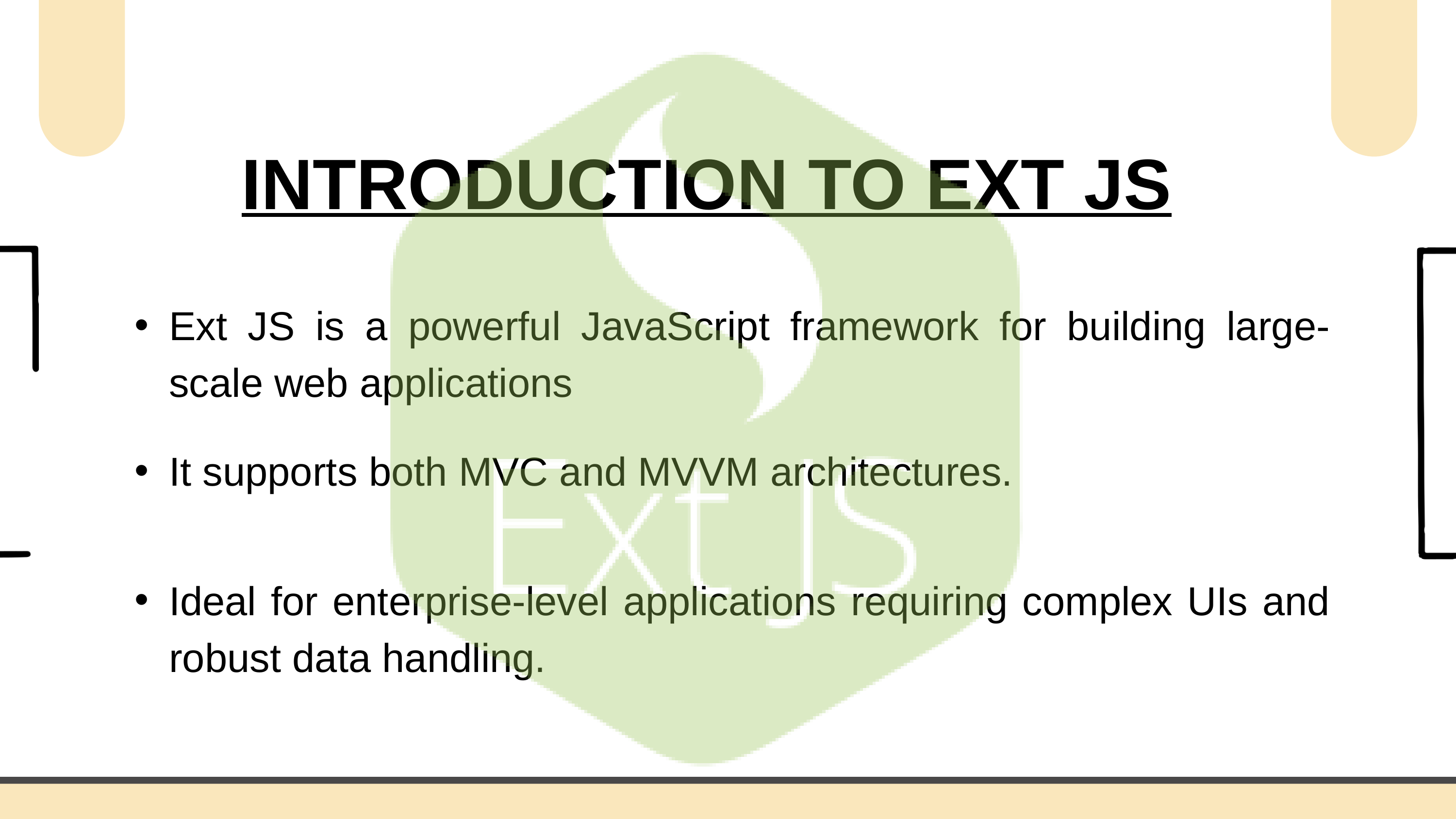

INTRODUCTION TO EXT JS

Ext JS is a powerful JavaScript framework for building large-scale web applications
It supports both MVC and MVVM architectures.
Ideal for enterprise-level applications requiring complex UIs and robust data handling.